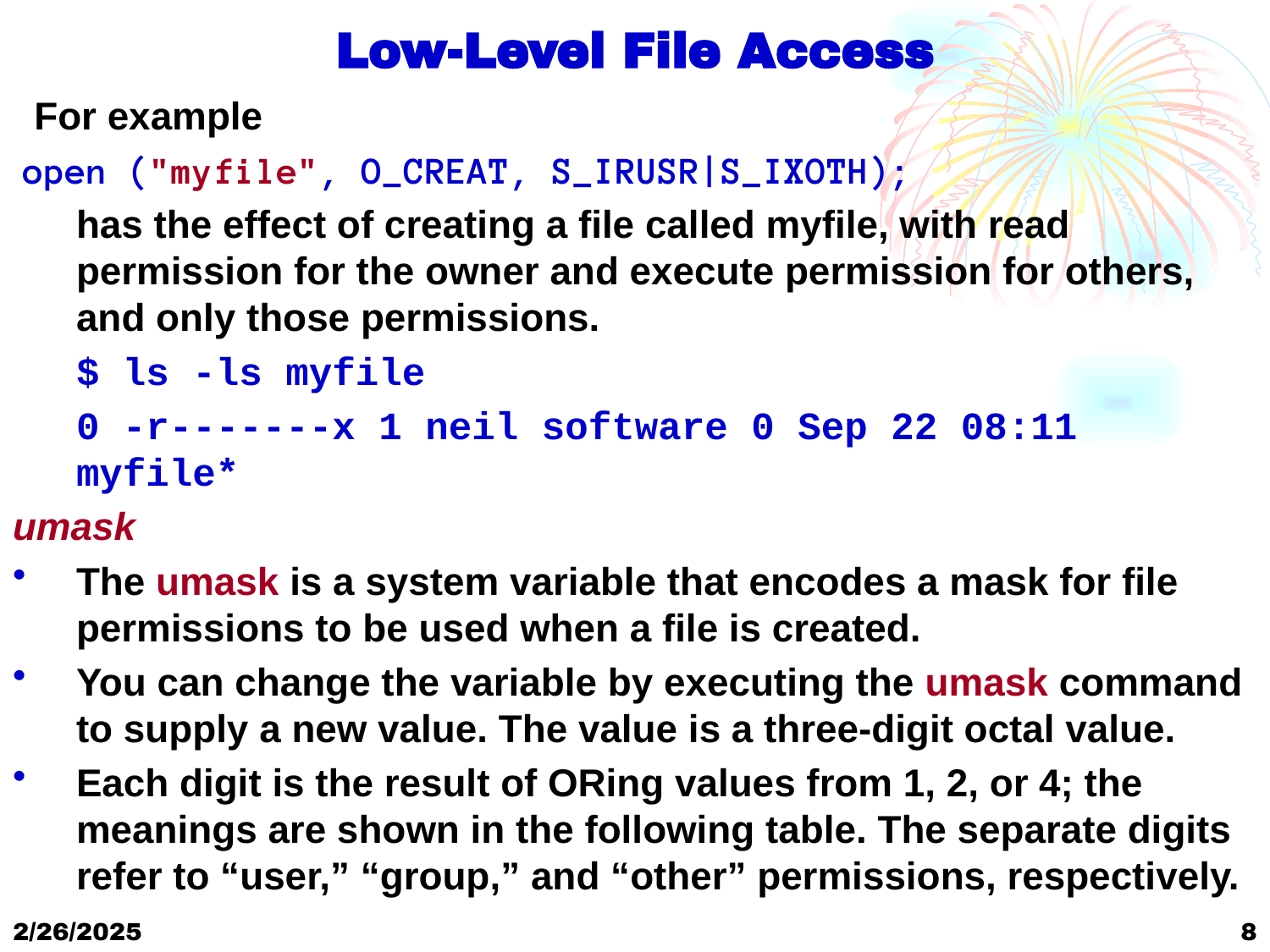

# Low-Level File Access
  For example
 open ("myfile", O_CREAT, S_IRUSR|S_IXOTH);
	has the effect of creating a file called myfile, with read permission for the owner and execute permission for others, and only those permissions.
	$ ls -ls myfile
	0 -r-------x 1 neil software 0 Sep 22 08:11 myfile*
umask
The umask is a system variable that encodes a mask for file permissions to be used when a file is created.
You can change the variable by executing the umask command to supply a new value. The value is a three-digit octal value.
Each digit is the result of ORing values from 1, 2, or 4; the meanings are shown in the following table. The separate digits refer to “user,” “group,” and “other” permissions, respectively.
2/26/2025
8